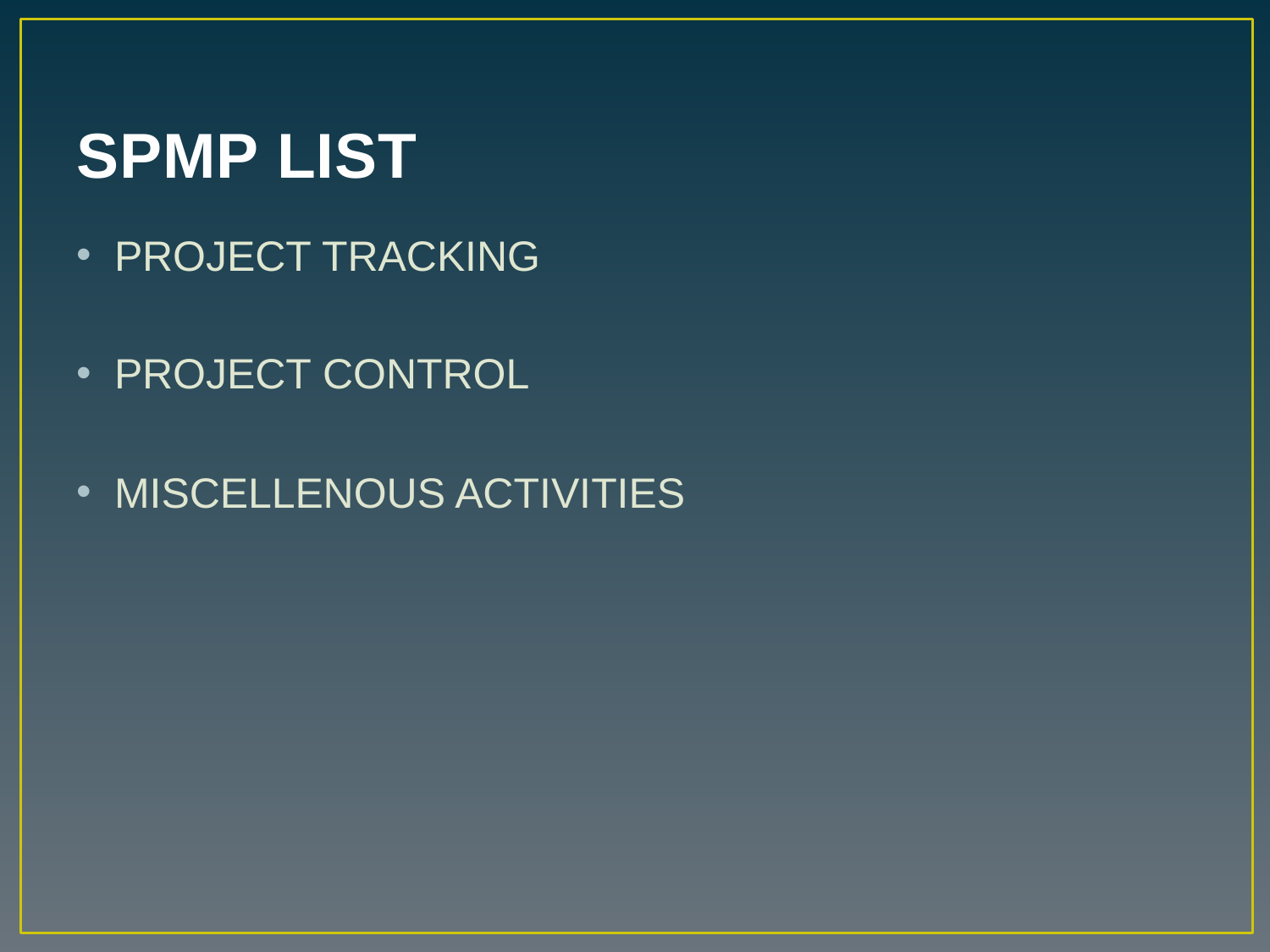

# SPMP LIST
PROJECT TRACKING

PROJECT CONTROL

MISCELLENOUS ACTIVITIES